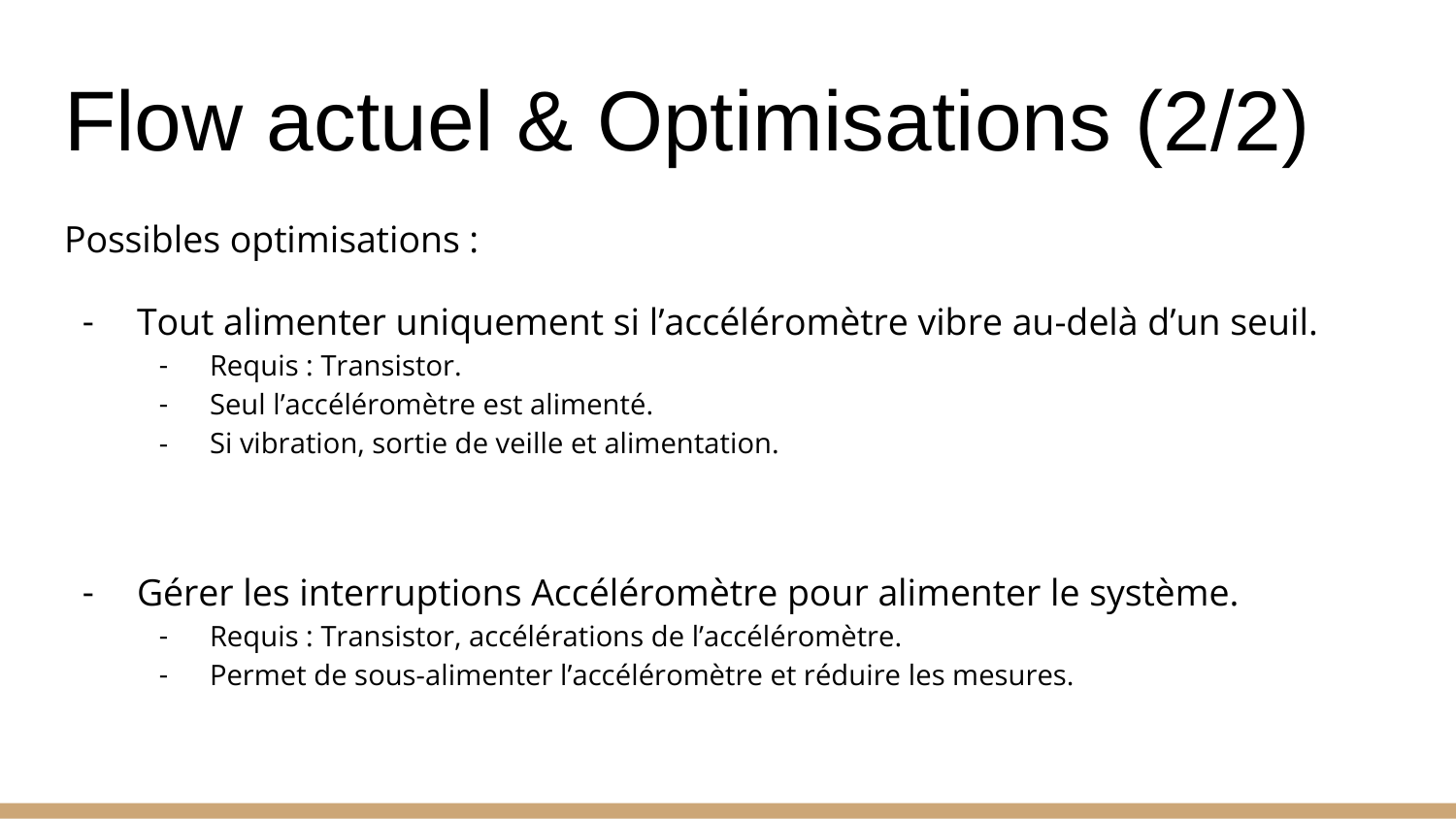

# Flow actuel & Optimisations (2/2)
Possibles optimisations :
Tout alimenter uniquement si l’accéléromètre vibre au-delà d’un seuil.
Requis : Transistor.
Seul l’accéléromètre est alimenté.
Si vibration, sortie de veille et alimentation.

Gérer les interruptions Accéléromètre pour alimenter le système.
Requis : Transistor, accélérations de l’accéléromètre.
Permet de sous-alimenter l’accéléromètre et réduire les mesures.